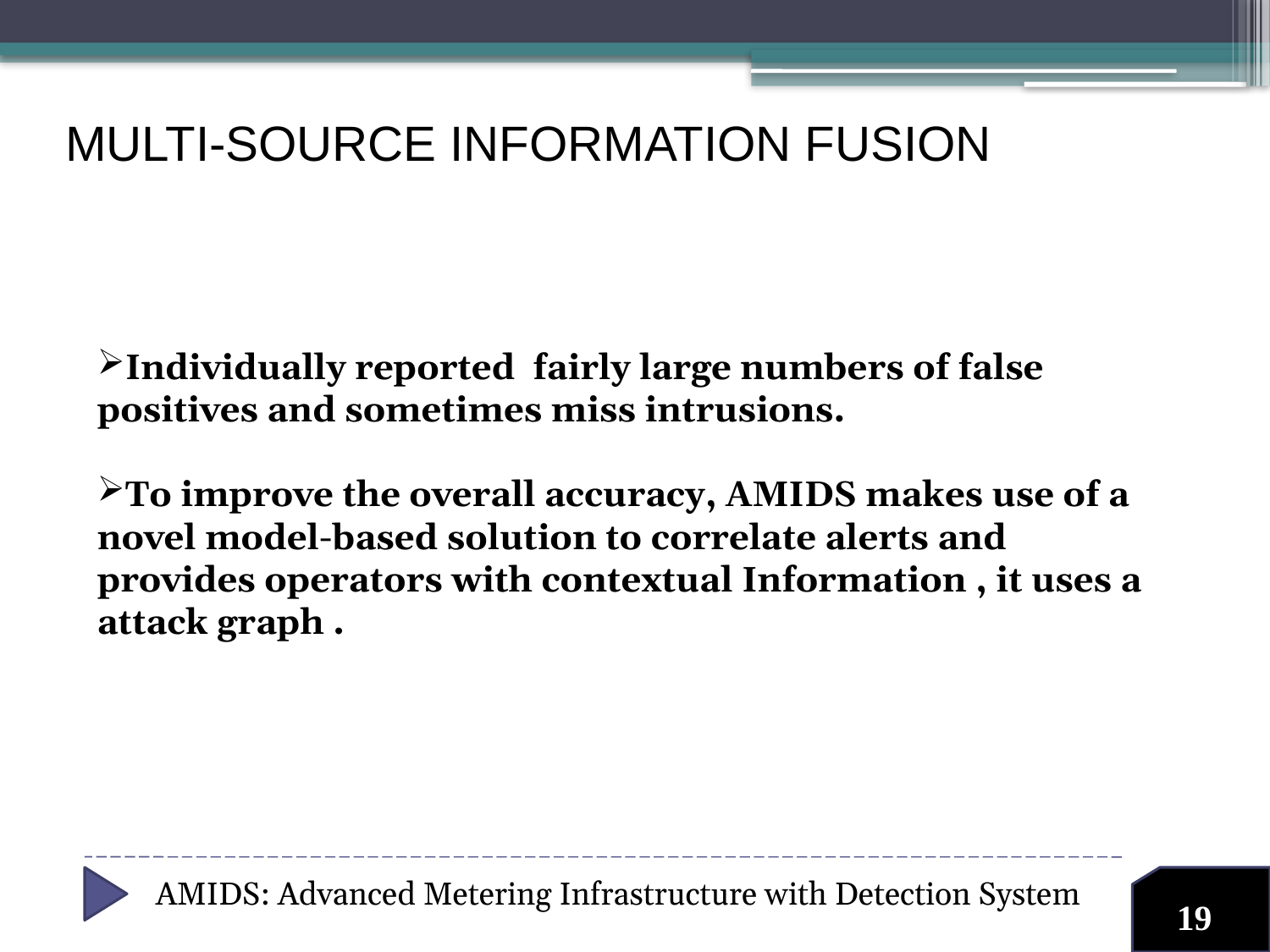

MULTI-SOURCE INFORMATION FUSION
Individually reported  fairly large numbers of false positives and sometimes miss intrusions.
To improve the overall accuracy, AMIDS makes use of a novel model-based solution to correlate alerts and provides operators with contextual Information , it uses a attack graph .

AMIDS: Advanced Metering Infrastructure with Detection System

19